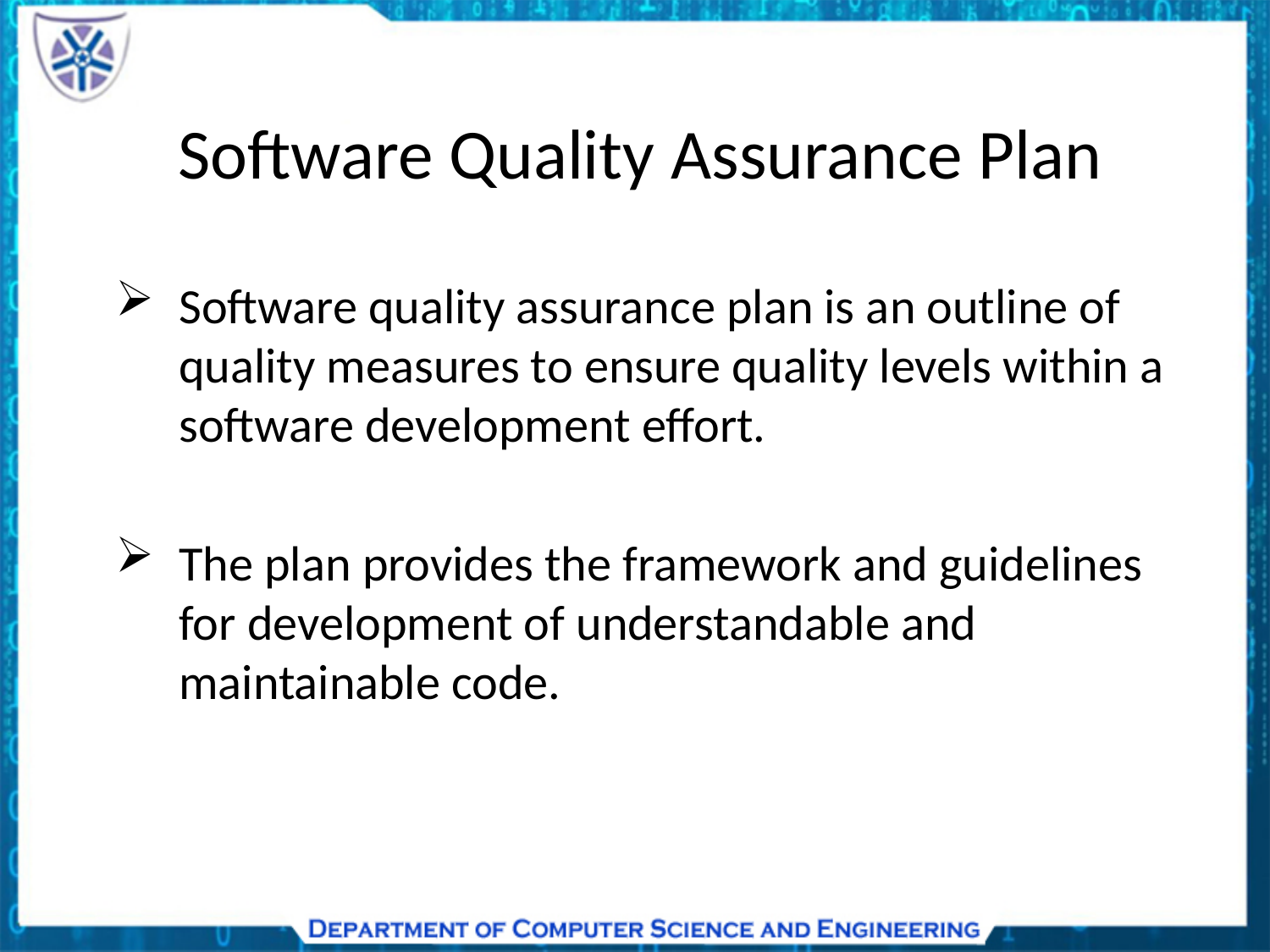

# Software Quality Assurance Plan

Software quality assurance plan is an outline of quality measures to ensure quality levels within a software development effort.

The plan provides the framework and guidelines for development of understandable and maintainable code.